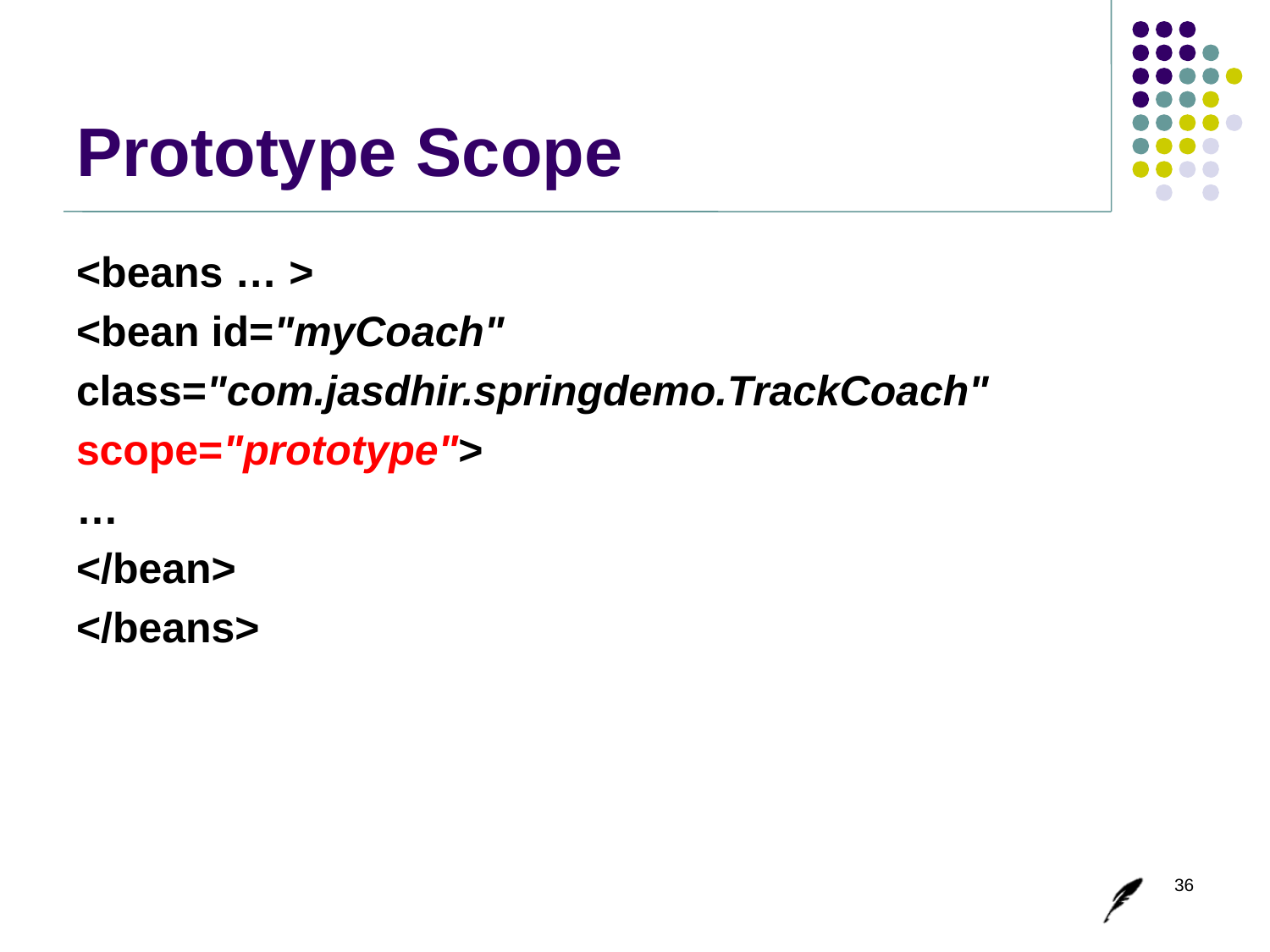

# Prototype Scope
<beans … >
<bean id="myCoach"
class="com.jasdhir.springdemo.TrackCoach"
scope="prototype">
…
</bean>
</beans>
36